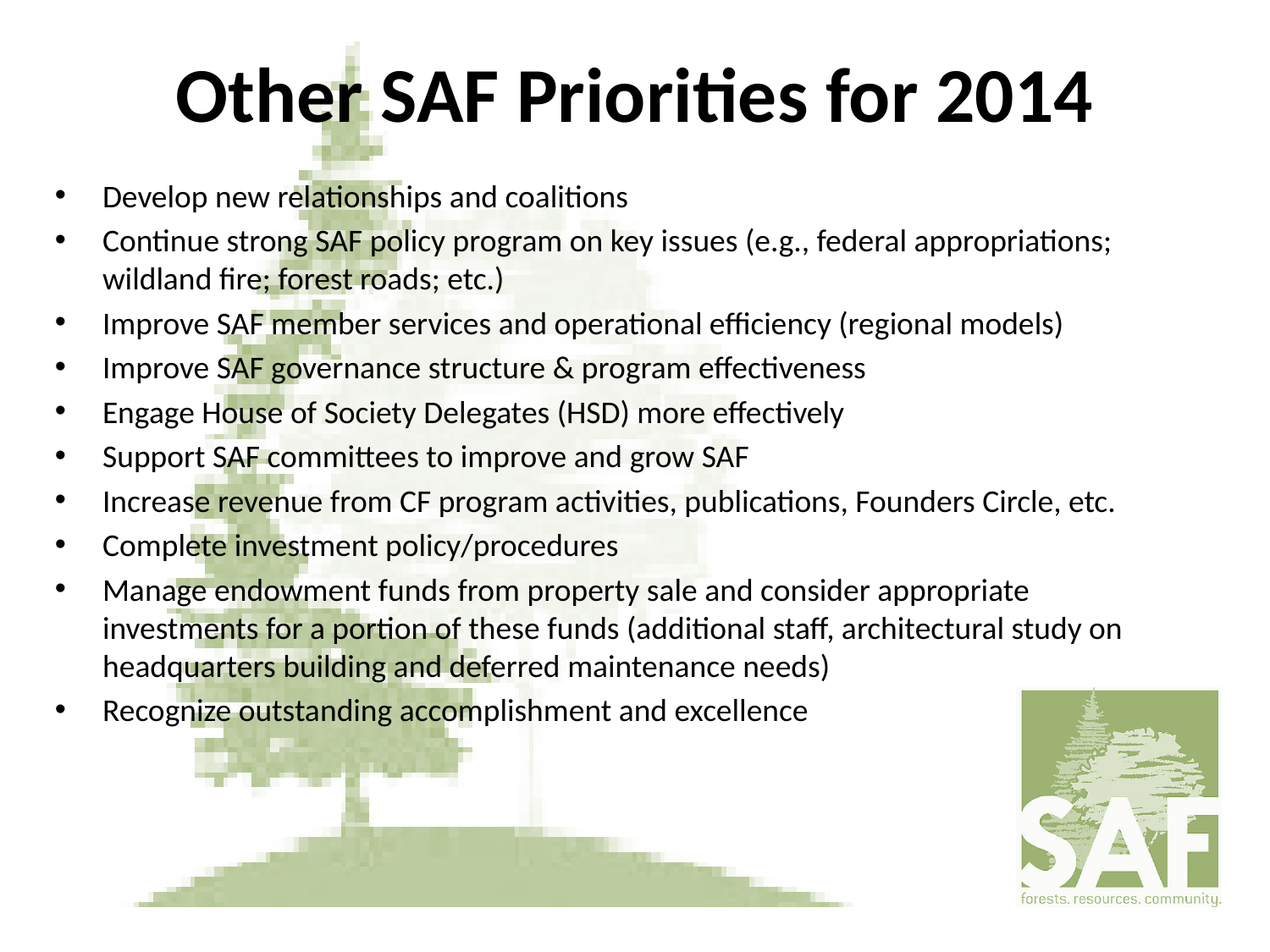

# Other SAF Priorities for 2014
Develop new relationships and coalitions
Continue strong SAF policy program on key issues (e.g., federal appropriations;  wildland fire; forest roads; etc.)
Improve SAF member services and operational efficiency (regional models)
Improve SAF governance structure & program effectiveness
Engage House of Society Delegates (HSD) more effectively
Support SAF committees to improve and grow SAF
Increase revenue from CF program activities, publications, Founders Circle, etc.
Complete investment policy/procedures
Manage endowment funds from property sale and consider appropriate investments for a portion of these funds (additional staff, architectural study on headquarters building and deferred maintenance needs)
Recognize outstanding accomplishment and excellence